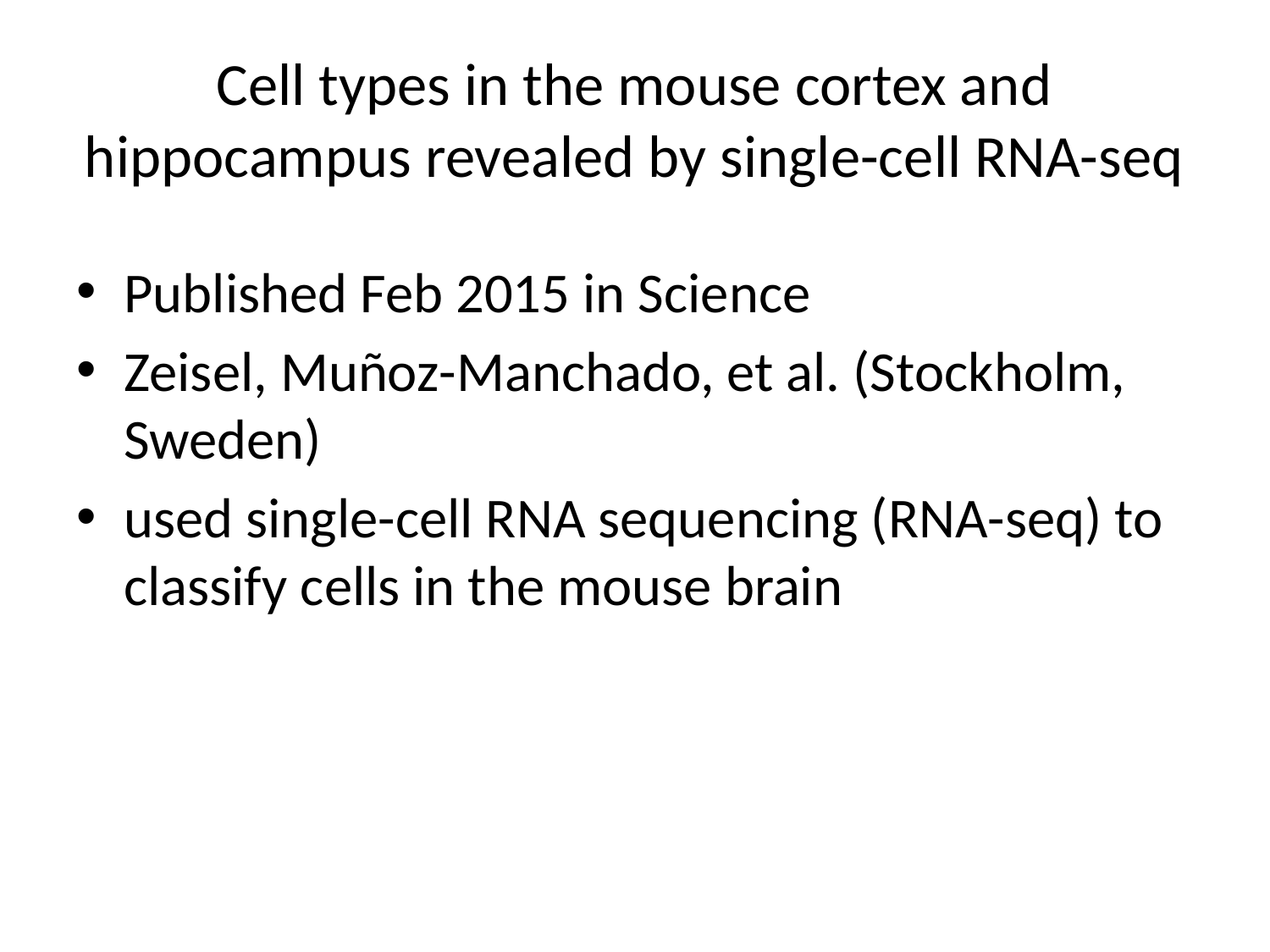

# Cell types in the mouse cortex and hippocampus revealed by single-cell RNA-seq
Published Feb 2015 in Science
Zeisel, Muñoz-Manchado, et al. (Stockholm, Sweden)
used single-cell RNA sequencing (RNA-seq) to classify cells in the mouse brain